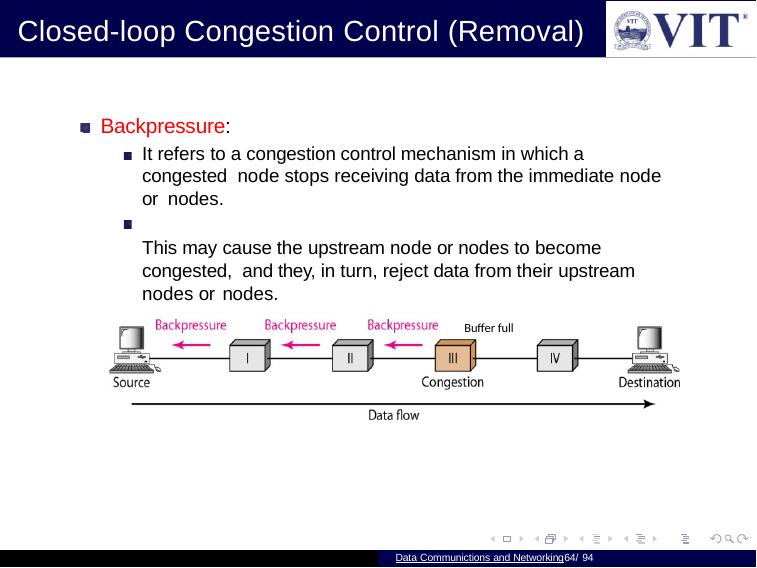

# Closed-loop Congestion Control (Removal)
Backpressure:
It refers to a congestion control mechanism in which a congested  node stops receiving data from the immediate node or  nodes.

This may cause the upstream node or nodes to become congested,  and they, in turn, reject data from their upstream nodes or nodes.

Buffer full

Data Communictions and Networking64/ 94